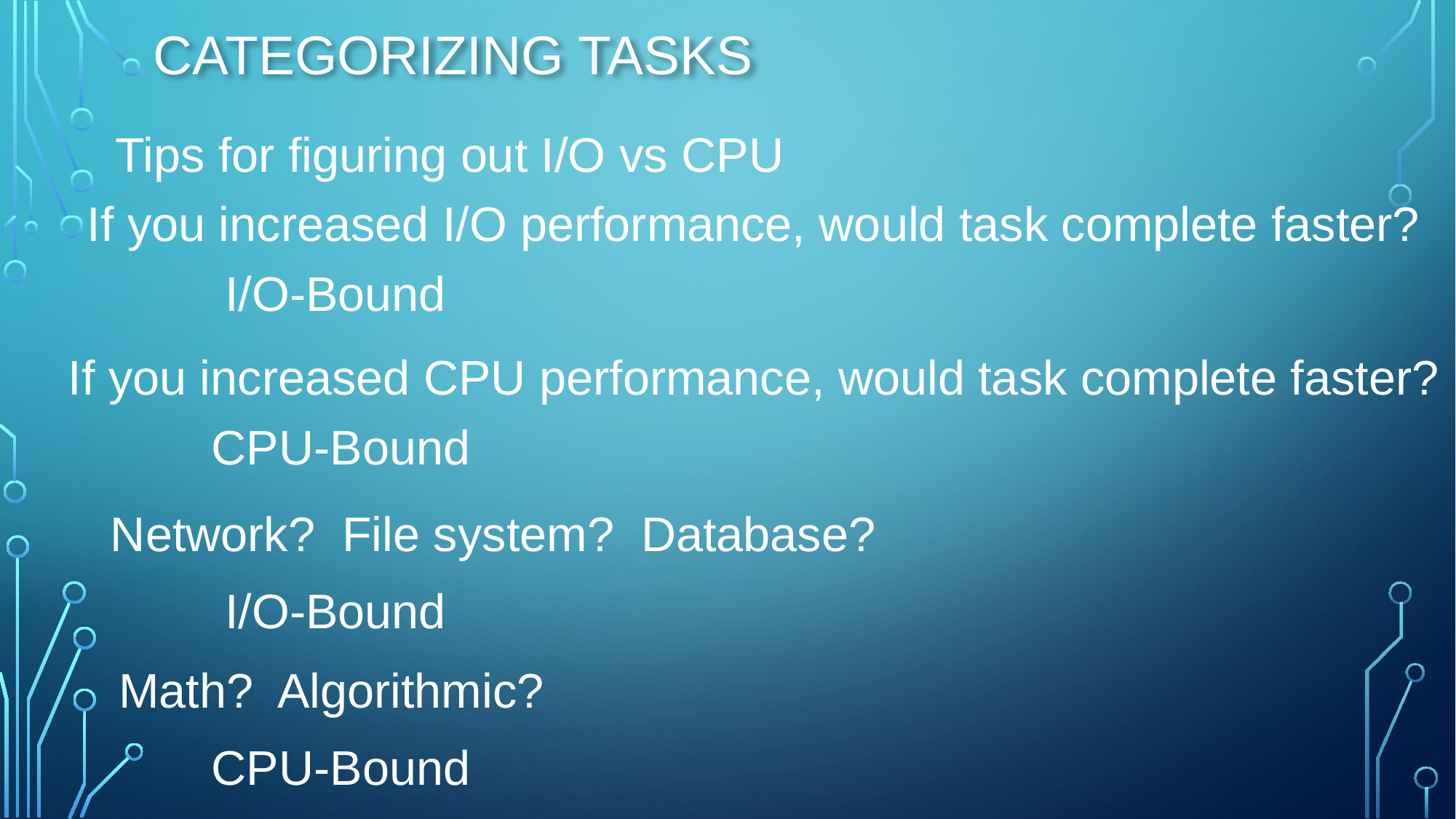

# Categorizing Tasks
Tips for figuring out I/O vs CPU
If you increased I/O performance, would task complete faster?
I/O-Bound
If you increased CPU performance, would task complete faster?
CPU-Bound
Network?  File system?  Database?
I/O-Bound
Math?  Algorithmic?
CPU-Bound